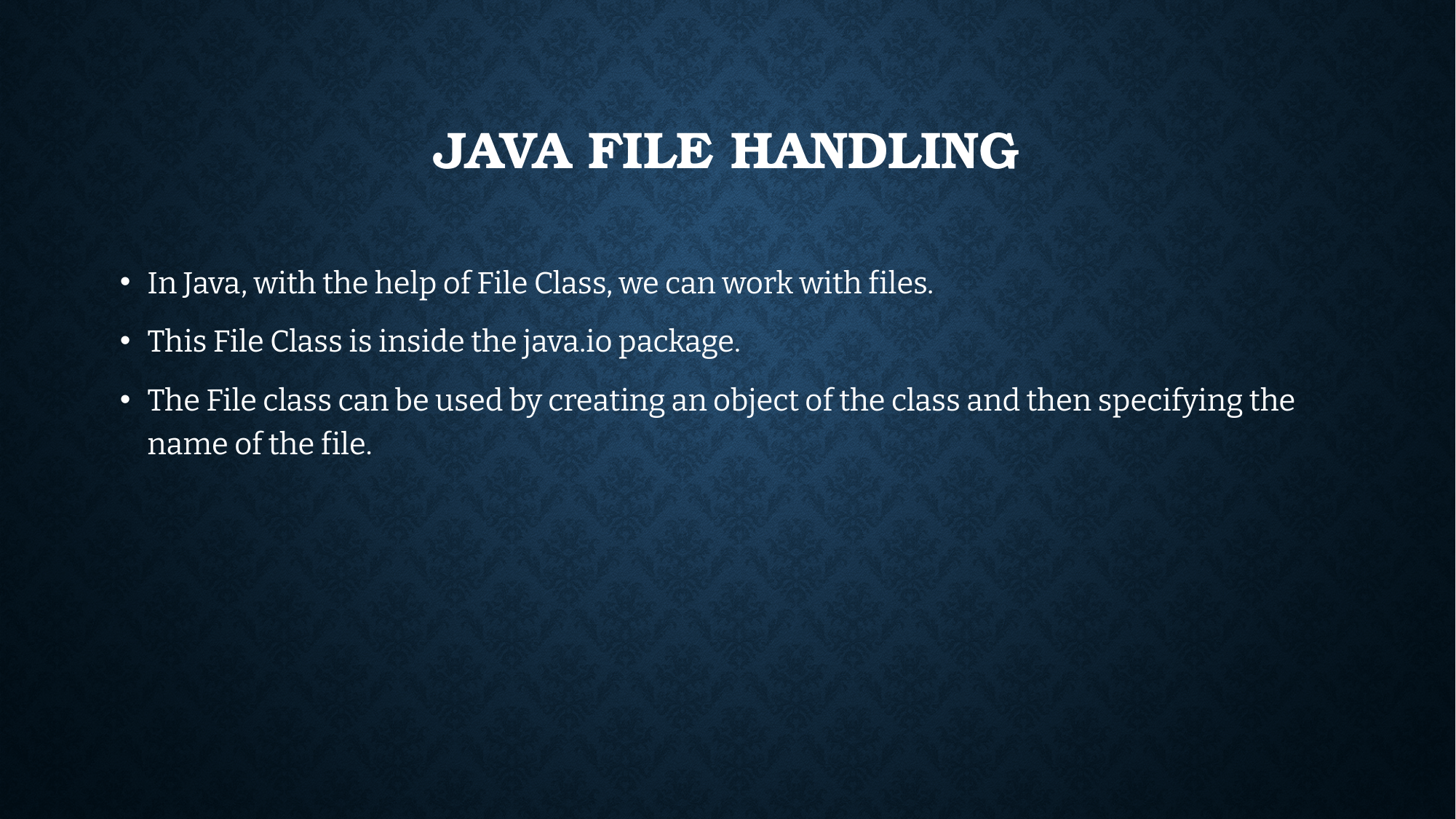

# Java file handling
In Java, with the help of File Class, we can work with files.
This File Class is inside the java.io package.
The File class can be used by creating an object of the class and then specifying the name of the file.